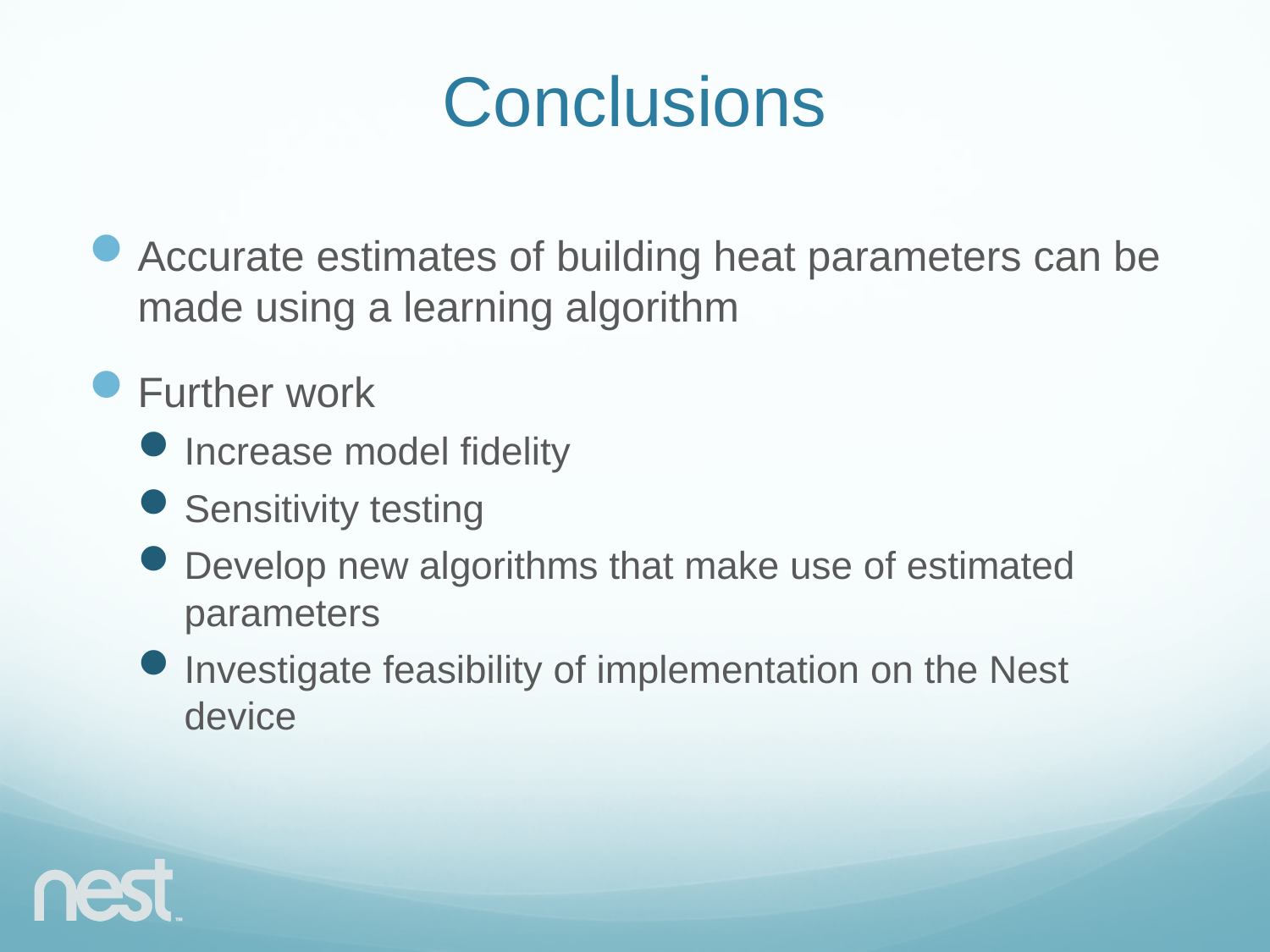

# Conclusions
Accurate estimates of building heat parameters can be made using a learning algorithm
Further work
Increase model fidelity
Sensitivity testing
Develop new algorithms that make use of estimated parameters
Investigate feasibility of implementation on the Nest device